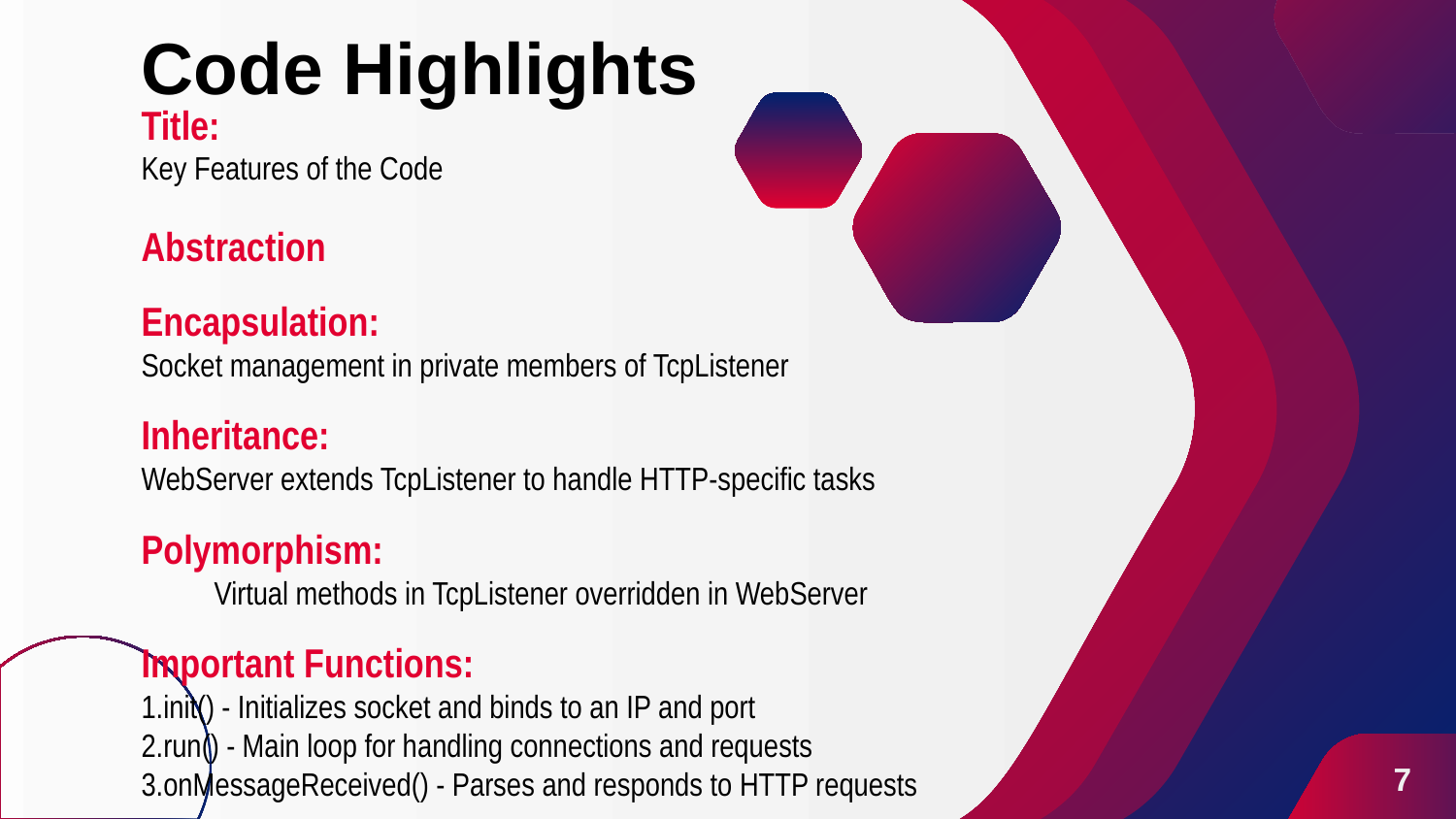

# Code Highlights
Title:
Key Features of the Code

Abstraction

Encapsulation:
Socket management in private members of TcpListener
Inheritance:
WebServer extends TcpListener to handle HTTP-specific tasks
Polymorphism:
Virtual methods in TcpListener overridden in WebServer
Important Functions:
init() - Initializes socket and binds to an IP and port
run() - Main loop for handling connections and requests
onMessageReceived() - Parses and responds to HTTP requests

7